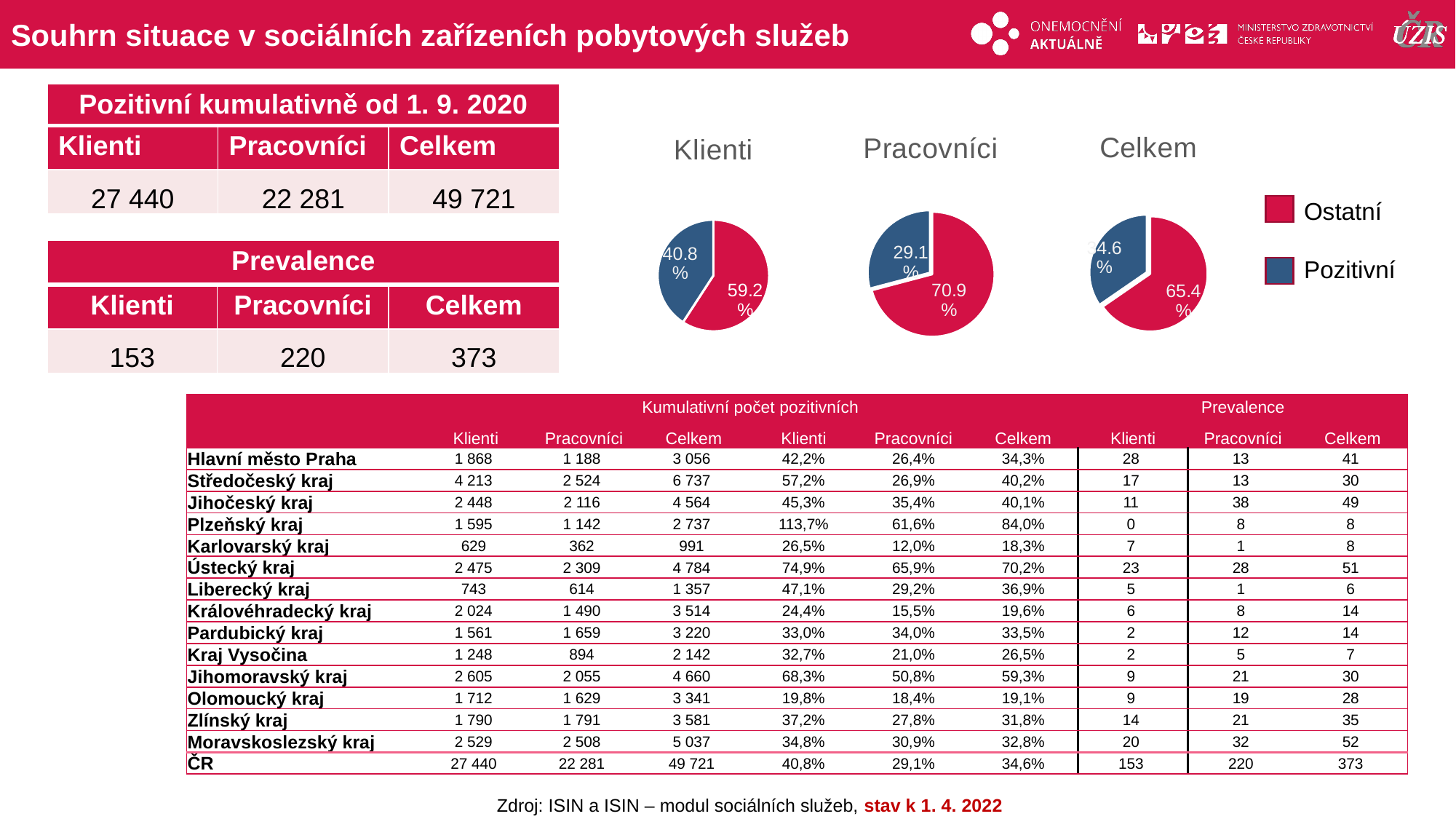

# Souhrn situace v sociálních zařízeních pobytových služeb
| Pozitivní kumulativně od 1. 9. 2020 |  |  |
| --- | --- | --- |
| Klienti | Pracovníci | Celkem |
| 27 440 | 22 281 | 49 721 |

### Chart: Celkem

| Category | Sloupec3 |
|---|---|
| Celkový počet | 0.654 |
| Pozitivních | 0.346 |

### Chart: Pracovníci

| Category | Sloupec2 |
|---|---|
| Celkový počet | 0.709 |
| Pozitivních | 0.291 |

### Chart: Klienti

| Category | Sloupec1 |
|---|---|
| Celkový počet | 0.592 |
| Pozitivních | 0.408 |
Ostatní

Pozitivní

| Prevalence |  |  |
| --- | --- | --- |
| Klienti | Pracovníci | Celkem |
| 153 | 220 | 373 |

|  | Kumulativní počet pozitivních |  |  |  |  |  | Prevalence |  |  |
| --- | --- | --- | --- | --- | --- | --- | --- | --- | --- |
|  | Klienti | Pracovníci | Celkem | Klienti | Pracovníci | Celkem | Klienti | Pracovníci | Celkem |
| Hlavní město Praha | 1 868 | 1 188 | 3 056 | 42,2% | 26,4% | 34,3% | 28 | 13 | 41 |
| Středočeský kraj | 4 213 | 2 524 | 6 737 | 57,2% | 26,9% | 40,2% | 17 | 13 | 30 |
| Jihočeský kraj | 2 448 | 2 116 | 4 564 | 45,3% | 35,4% | 40,1% | 11 | 38 | 49 |
| Plzeňský kraj | 1 595 | 1 142 | 2 737 | 113,7% | 61,6% | 84,0% | 0 | 8 | 8 |
| Karlovarský kraj | 629 | 362 | 991 | 26,5% | 12,0% | 18,3% | 7 | 1 | 8 |
| Ústecký kraj | 2 475 | 2 309 | 4 784 | 74,9% | 65,9% | 70,2% | 23 | 28 | 51 |
| Liberecký kraj | 743 | 614 | 1 357 | 47,1% | 29,2% | 36,9% | 5 | 1 | 6 |
| Královéhradecký kraj | 2 024 | 1 490 | 3 514 | 24,4% | 15,5% | 19,6% | 6 | 8 | 14 |
| Pardubický kraj | 1 561 | 1 659 | 3 220 | 33,0% | 34,0% | 33,5% | 2 | 12 | 14 |
| Kraj Vysočina | 1 248 | 894 | 2 142 | 32,7% | 21,0% | 26,5% | 2 | 5 | 7 |
| Jihomoravský kraj | 2 605 | 2 055 | 4 660 | 68,3% | 50,8% | 59,3% | 9 | 21 | 30 |
| Olomoucký kraj | 1 712 | 1 629 | 3 341 | 19,8% | 18,4% | 19,1% | 9 | 19 | 28 |
| Zlínský kraj | 1 790 | 1 791 | 3 581 | 37,2% | 27,8% | 31,8% | 14 | 21 | 35 |
| Moravskoslezský kraj | 2 529 | 2 508 | 5 037 | 34,8% | 30,9% | 32,8% | 20 | 32 | 52 |
| ČR | 27 440 | 22 281 | 49 721 | 40,8% | 29,1% | 34,6% | 153 | 220 | 373 |
Zdroj: ISIN a ISIN – modul sociálních služeb, stav k 1. 4. 2022